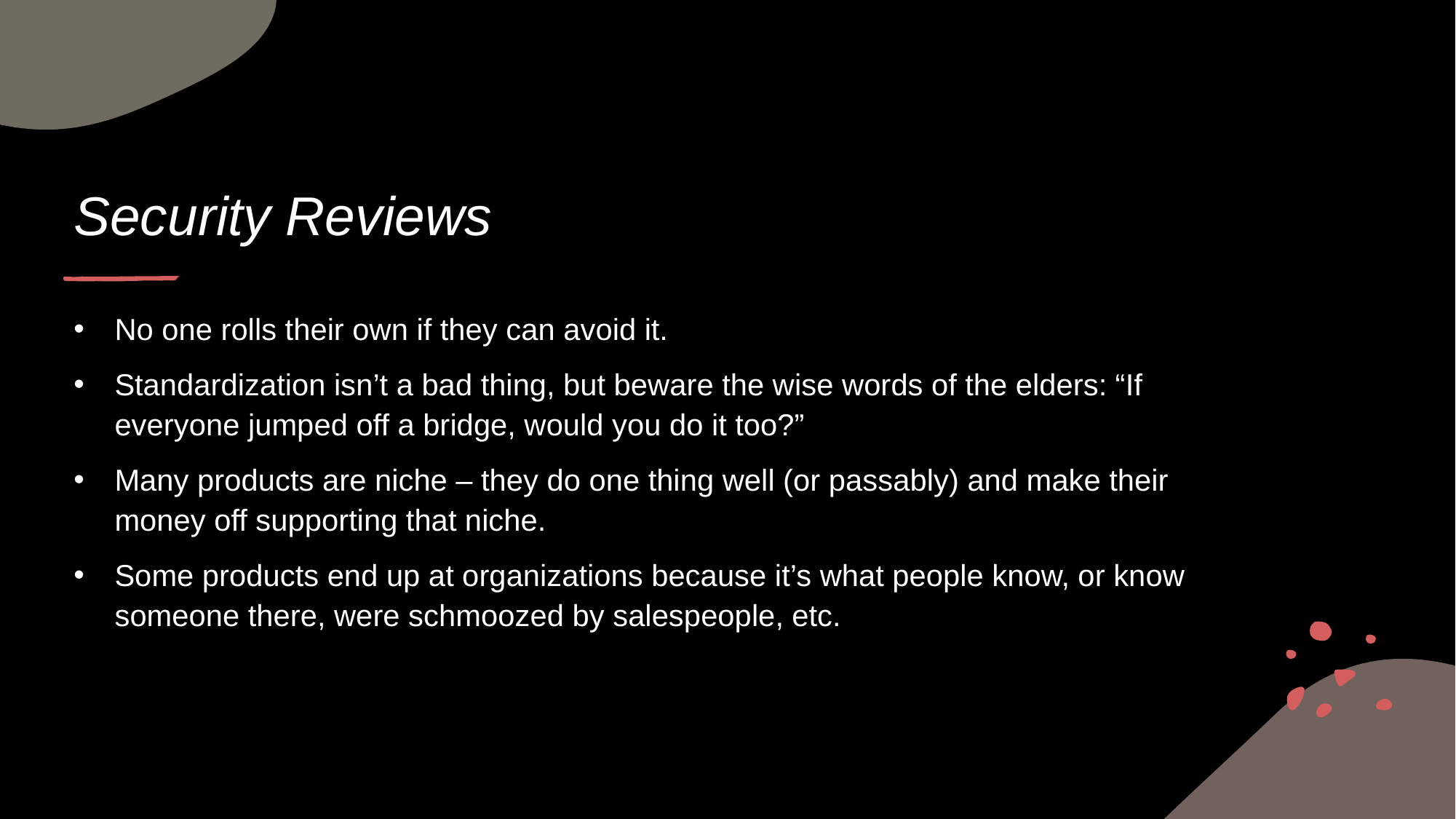

# Security Reviews
No one rolls their own if they can avoid it.
Standardization isn’t a bad thing, but beware the wise words of the elders: “If everyone jumped off a bridge, would you do it too?”
Many products are niche – they do one thing well (or passably) and make their money off supporting that niche.
Some products end up at organizations because it’s what people know, or know someone there, were schmoozed by salespeople, etc.